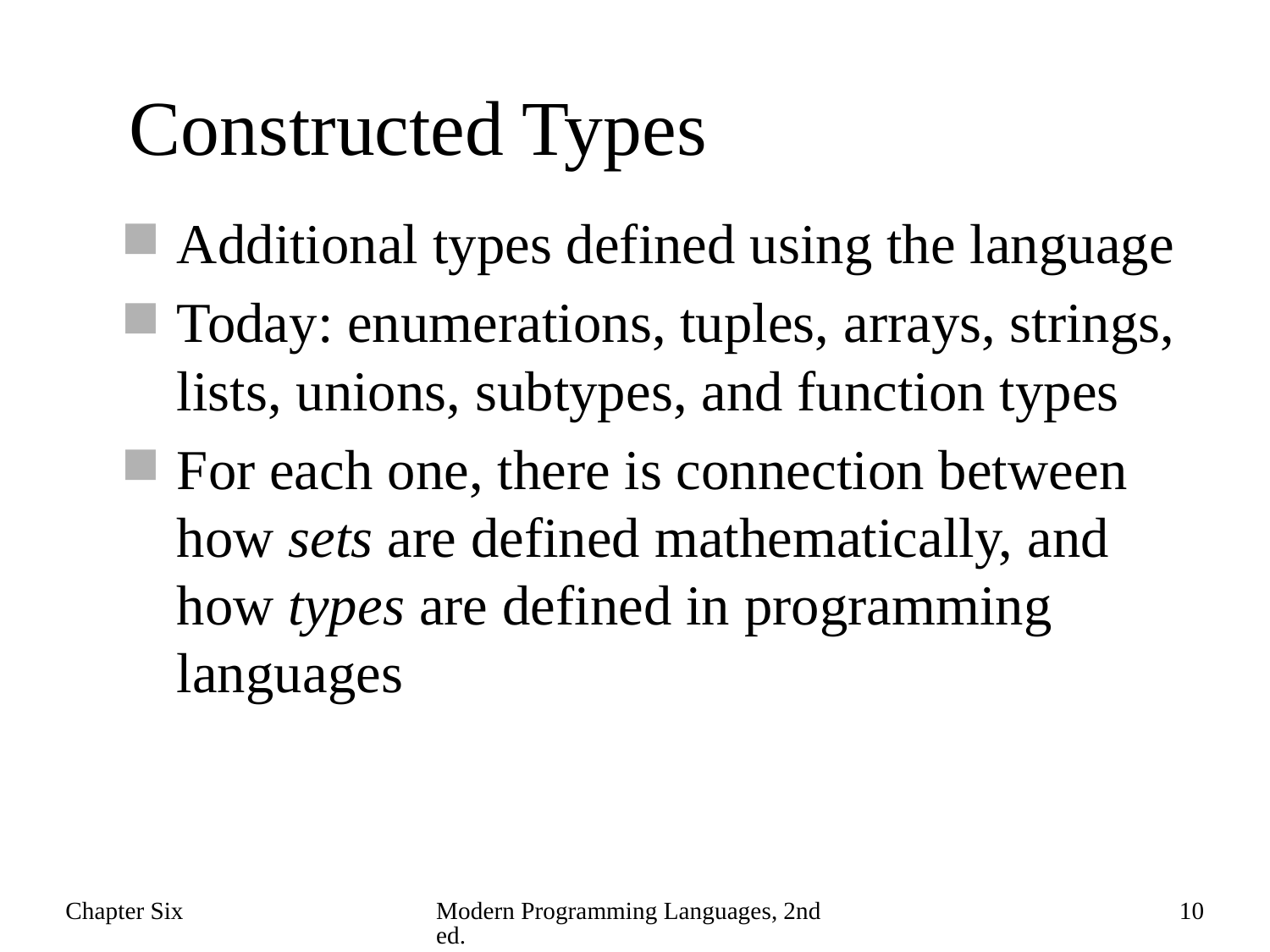

# Constructed Types
Additional types defined using the language
Today: enumerations, tuples, arrays, strings, lists, unions, subtypes, and function types
For each one, there is connection between how sets are defined mathematically, and how types are defined in programming languages
Chapter Six
Modern Programming Languages, 2nd ed.
10